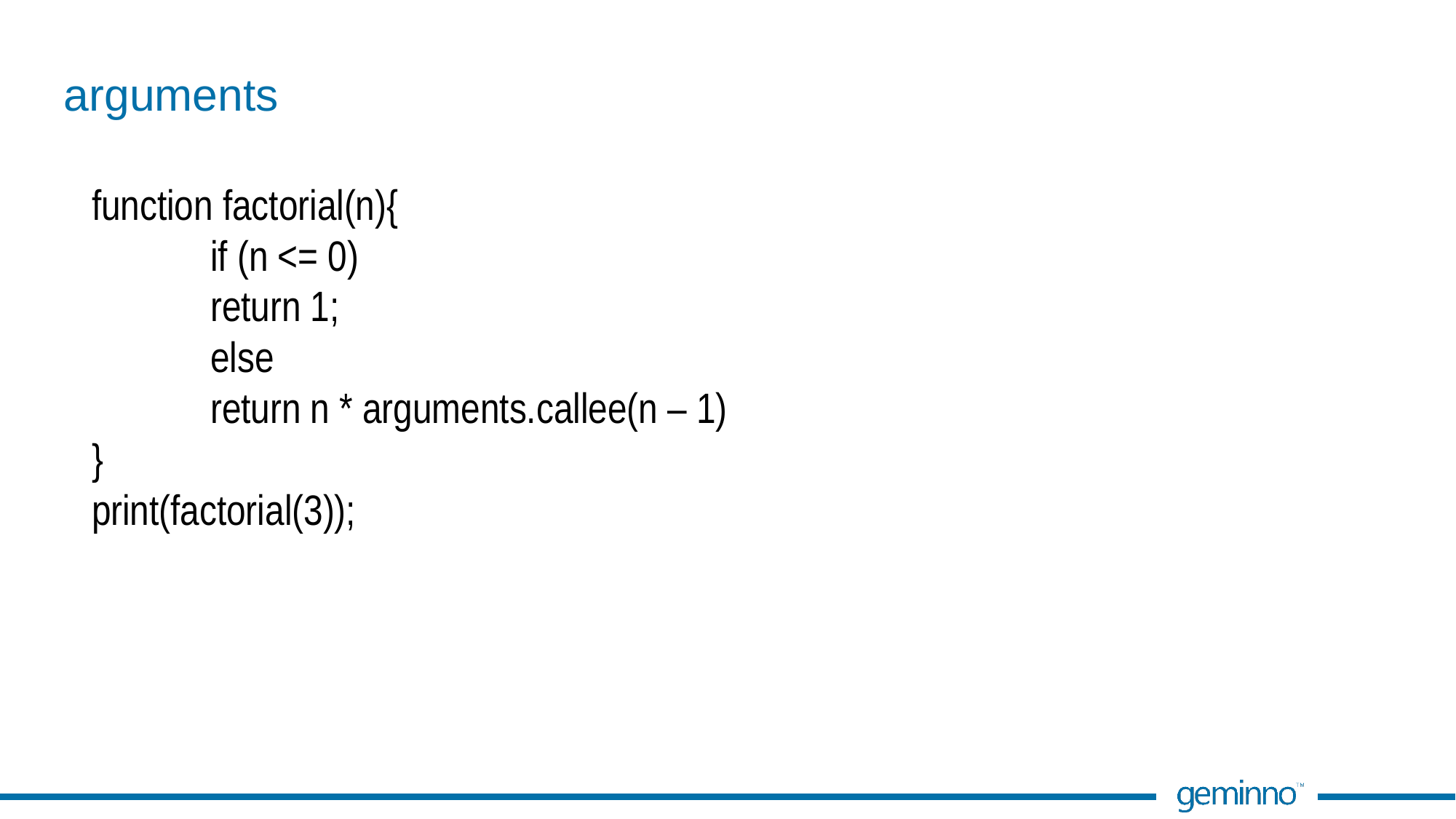

# arguments
function factorial(n){
	 if (n <= 0)
	 return 1;
	 else
	 return n * arguments.callee(n – 1)
}
print(factorial(3));